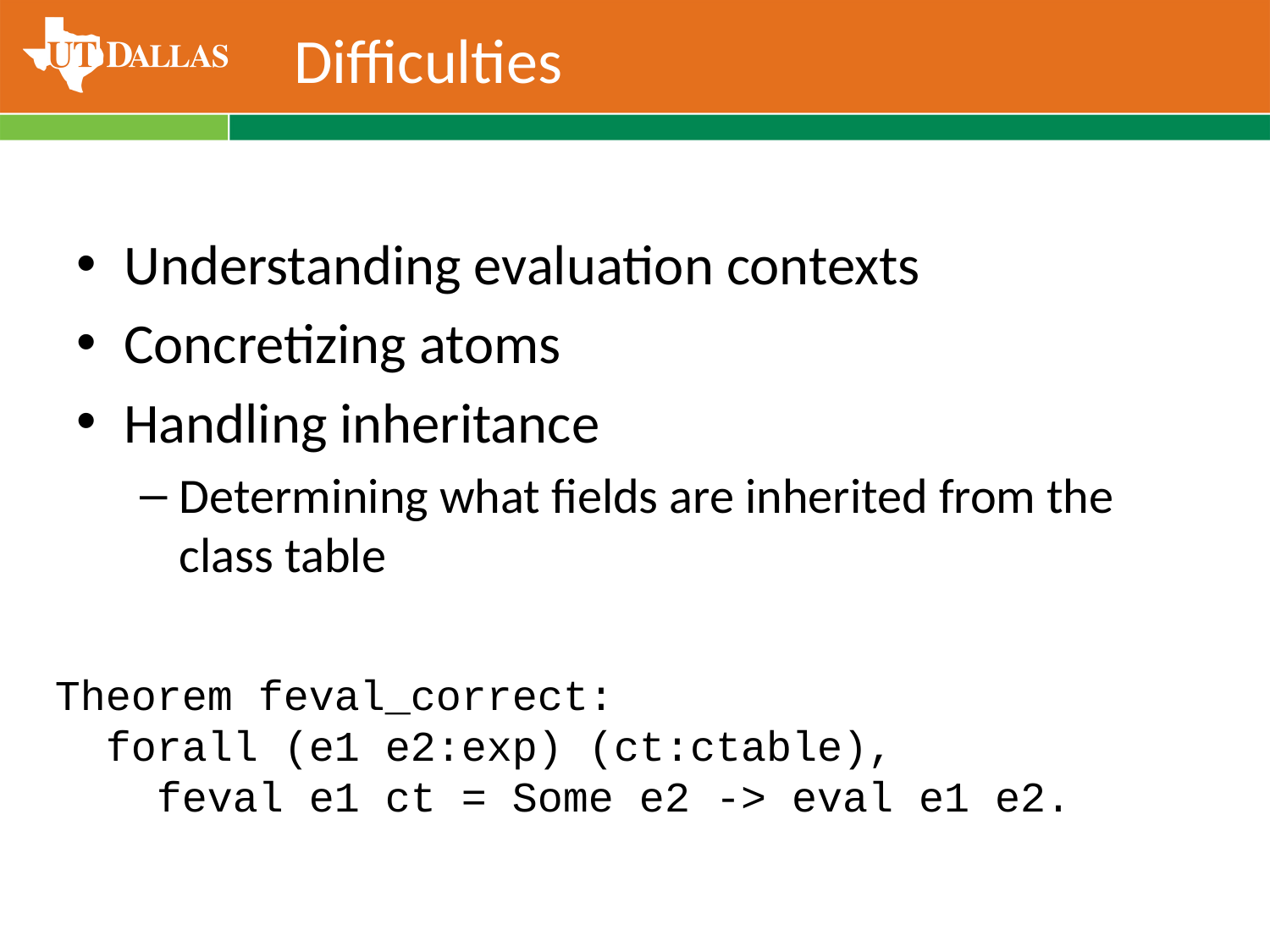

# Difficulties
Understanding evaluation contexts
Concretizing atoms
Handling inheritance
Determining what fields are inherited from the class table
Theorem feval_correct:
  forall (e1 e2:exp) (ct:ctable),
    feval e1 ct = Some e2 -> eval e1 e2.